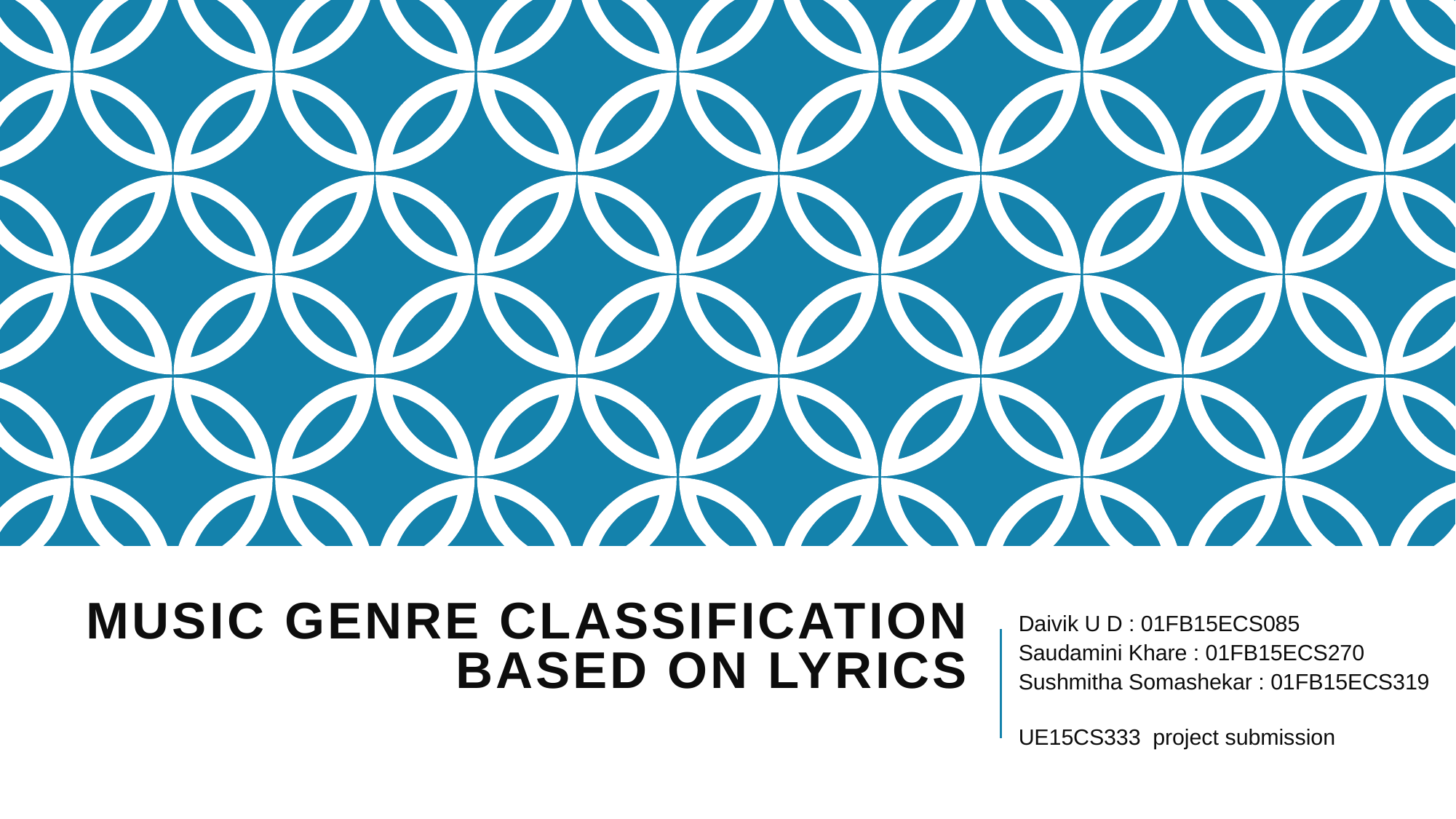

# Music Genre Classification based on lyrics
Daivik U D : 01FB15ECS085
Saudamini Khare : 01FB15ECS270
Sushmitha Somashekar : 01FB15ECS319
UE15CS333  project submission